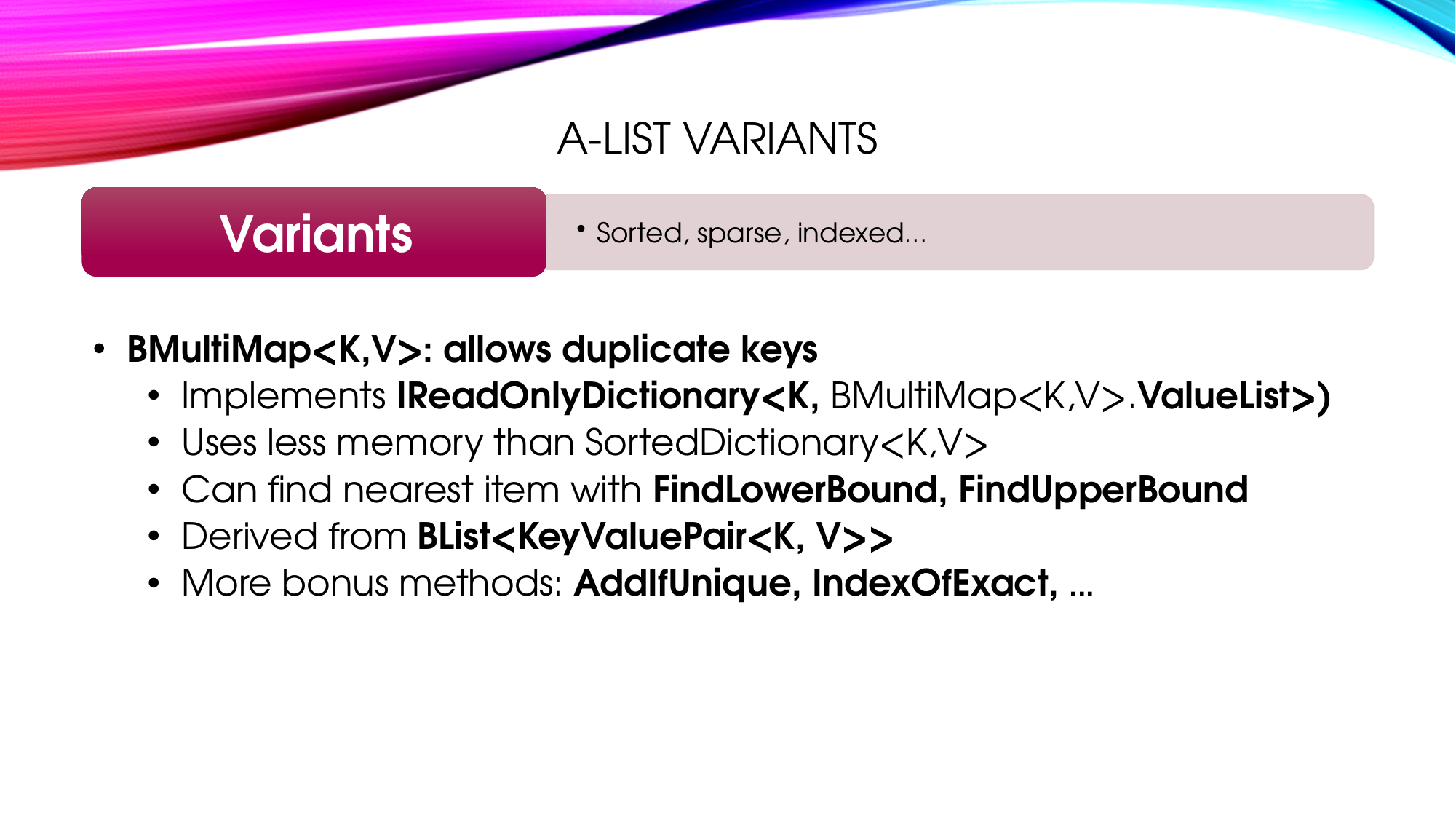

# A-LIST Variants
Sorted, sparse, indexed…
Variants
BMultiMap<K,V>: allows duplicate keys
Implements IReadOnlyDictionary<K, BMultiMap<K,V>.ValueList>)
Uses less memory than SortedDictionary<K,V>
Can find nearest item with FindLowerBound, FindUpperBound
Derived from BList<KeyValuePair<K, V>>
More bonus methods: AddIfUnique, IndexOfExact, ...